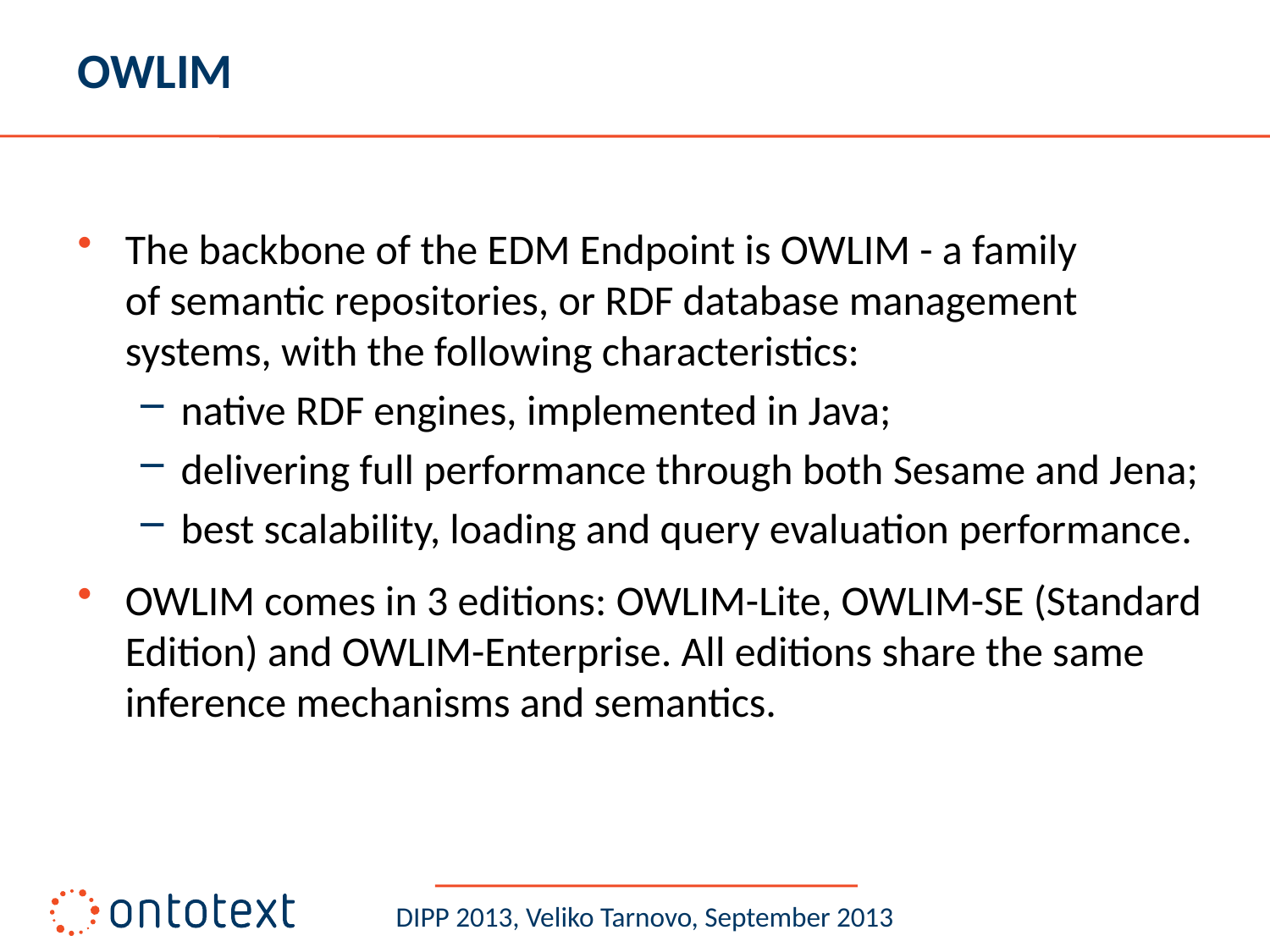

# OWLIM
The backbone of the EDM Endpoint is OWLIM - a family of semantic repositories, or RDF database management systems, with the following characteristics:
native RDF engines, implemented in Java;
delivering full performance through both Sesame and Jena;
best scalability, loading and query evaluation performance.
OWLIM comes in 3 editions: OWLIM-Lite, OWLIM-SE (Standard Edition) and OWLIM-Enterprise. All editions share the same inference mechanisms and semantics.

DIPP 2013, Veliko Tarnovo, September 2013